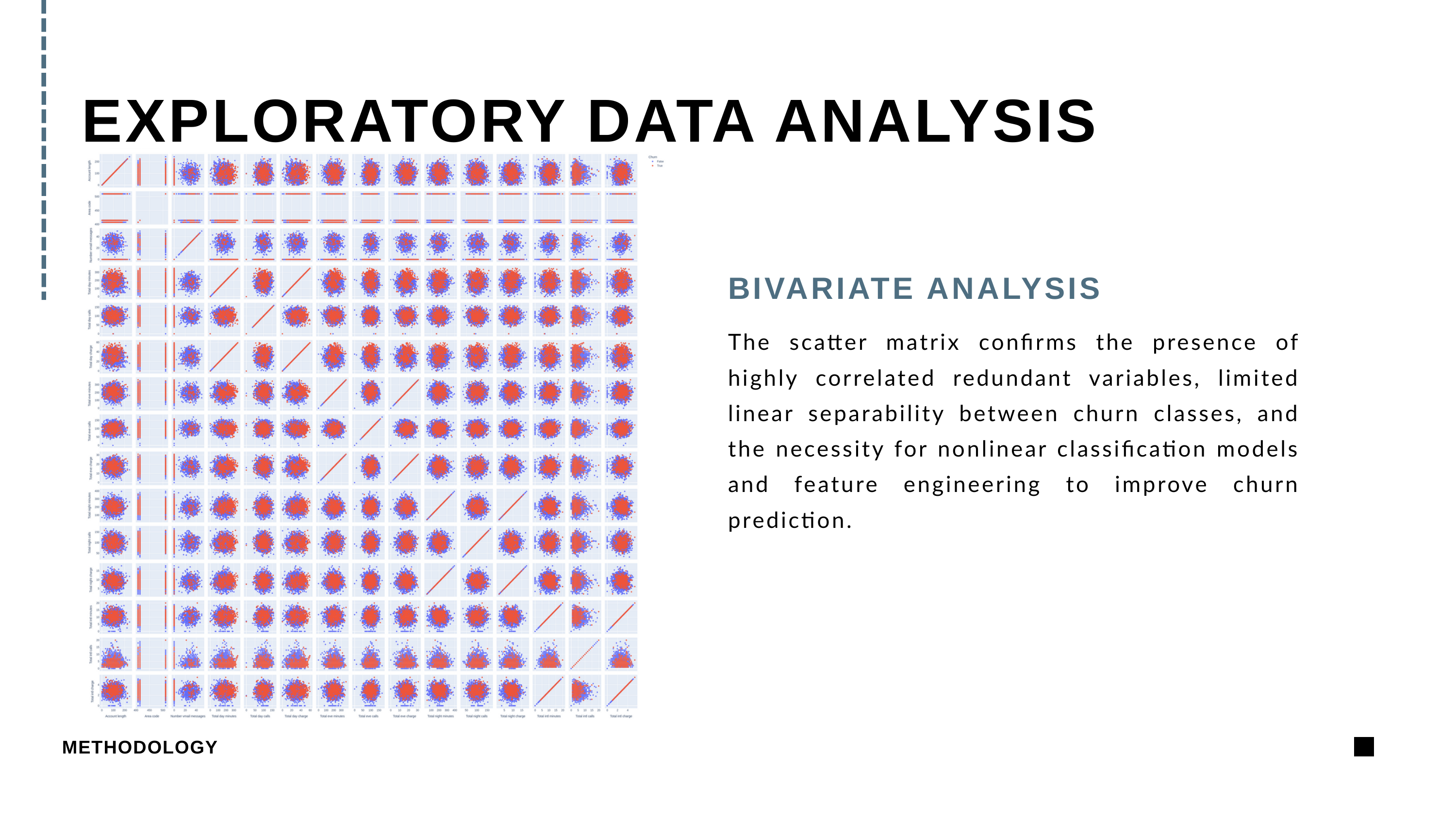

EXPLORATORY DATA ANALYSIS

BIVARIATE ANALYSIS
The scatter matrix confirms the presence of highly correlated redundant variables, limited linear separability between churn classes, and the necessity for nonlinear classification models and feature engineering to improve churn prediction.
METHODOLOGY